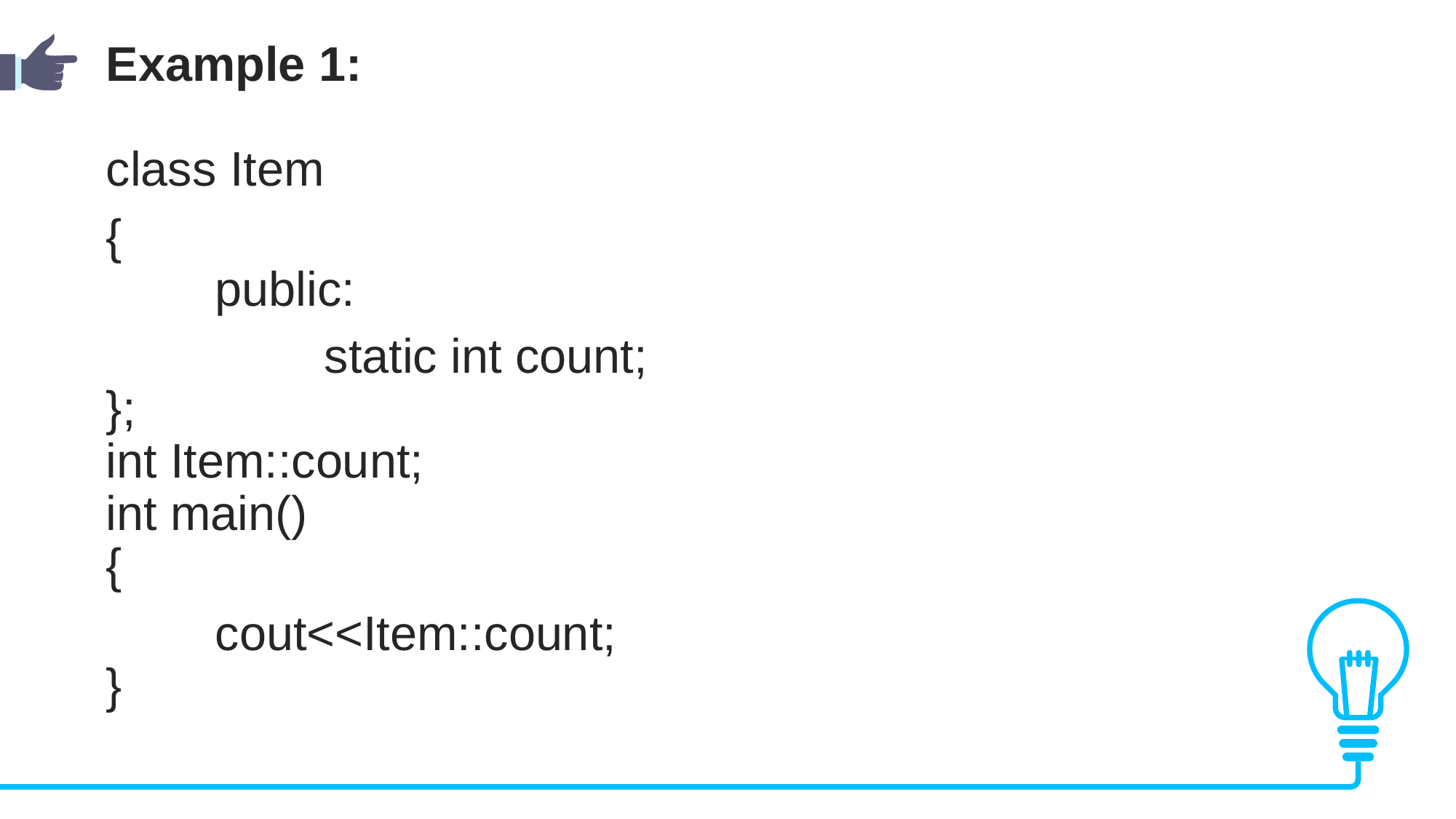

Example 1:
class Item
{
	public:
		static int count;
};
int Item::count;
int main()
{
	cout<<Item::count;
}